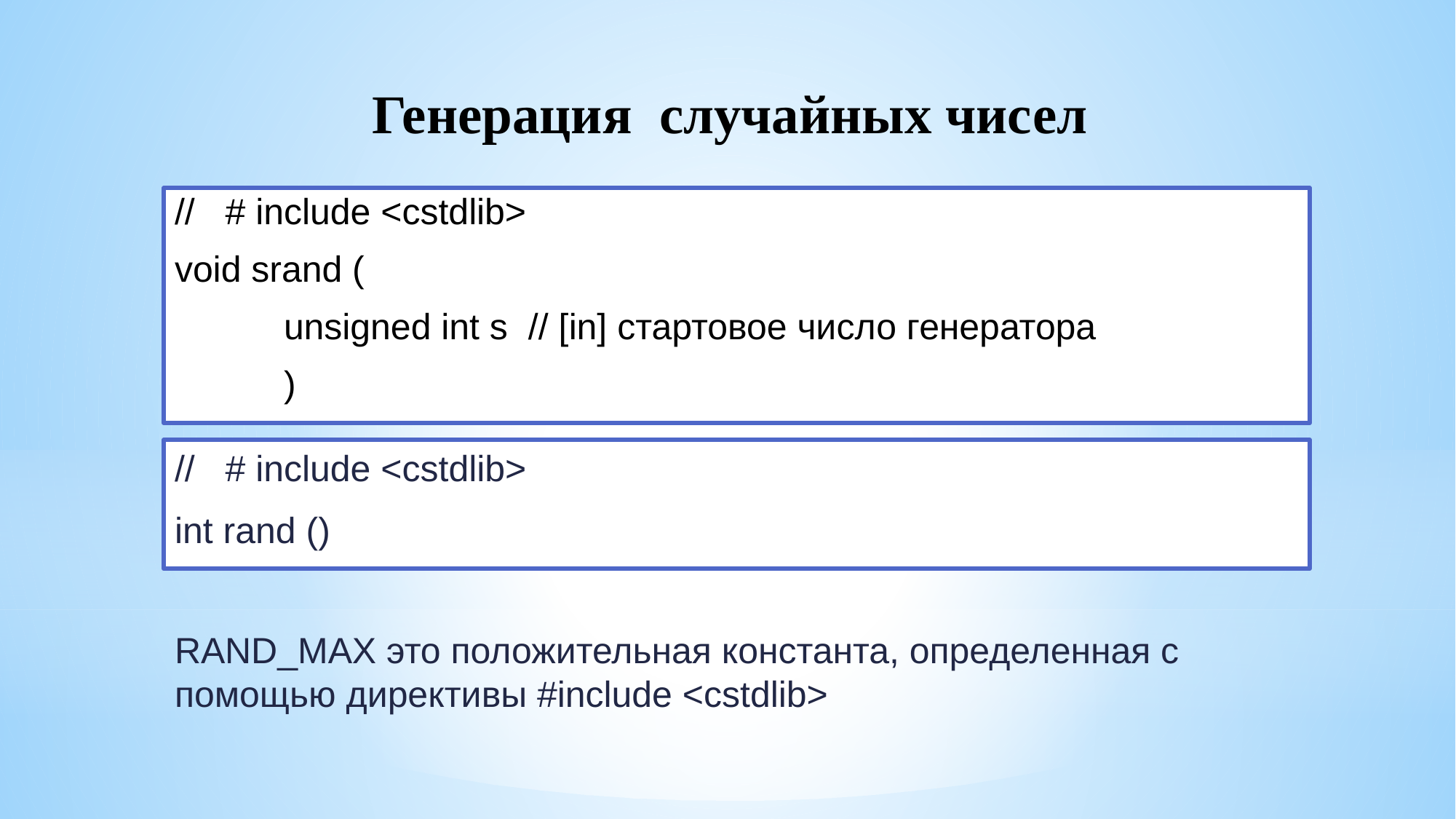

# Генерация  случайных чисел
//   # include <cstdlib>
void srand (
	unsigned int s  // [in] стартовое число генератора
	)
//   # include <cstdlib>
int rand ()
RAND_MAX это положительная константа, определенная с помощью директивы #include <cstdlib>